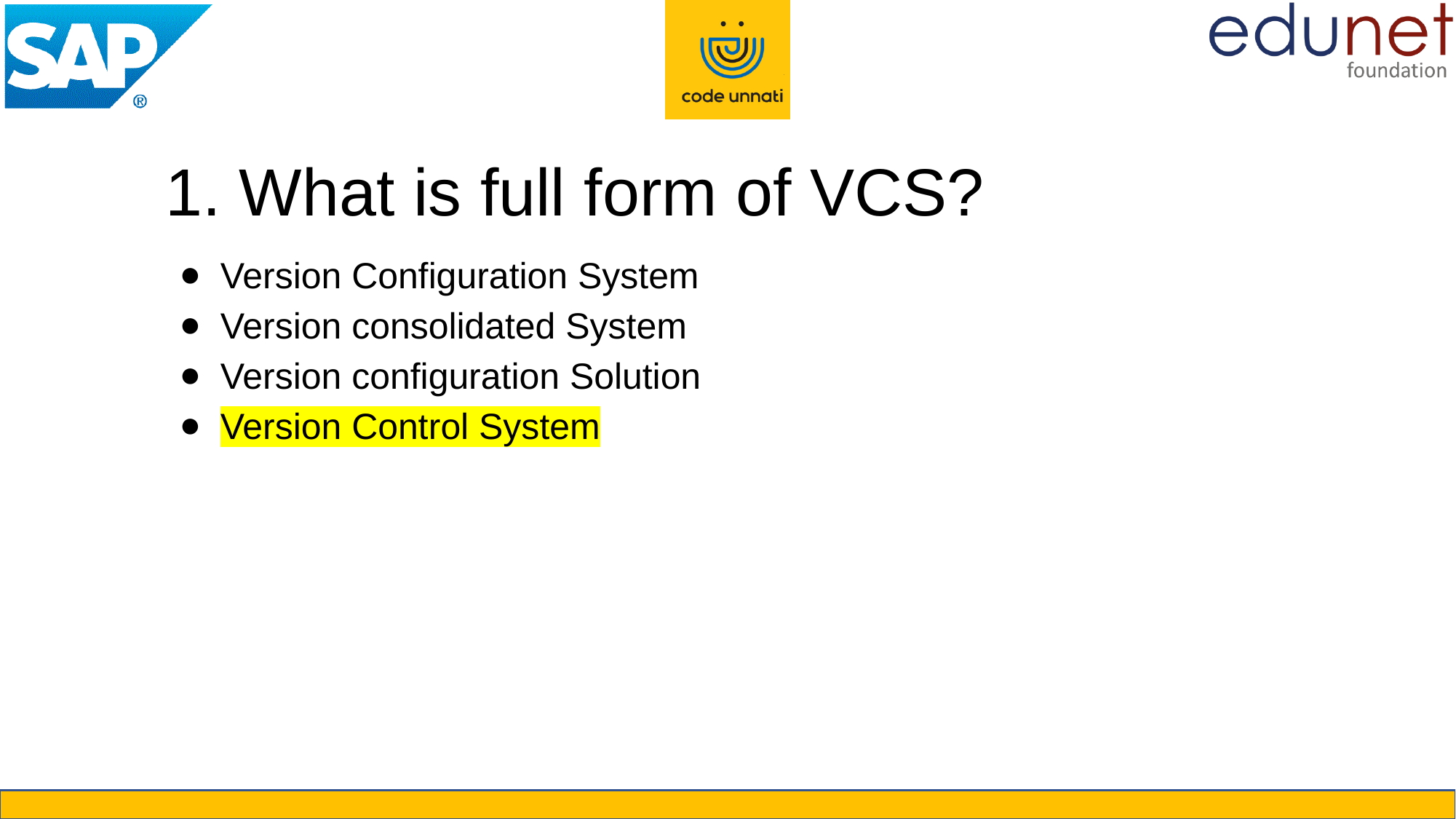

# 1. What is full form of VCS?
Version Configuration System
Version consolidated System
Version configuration Solution
Version Control System